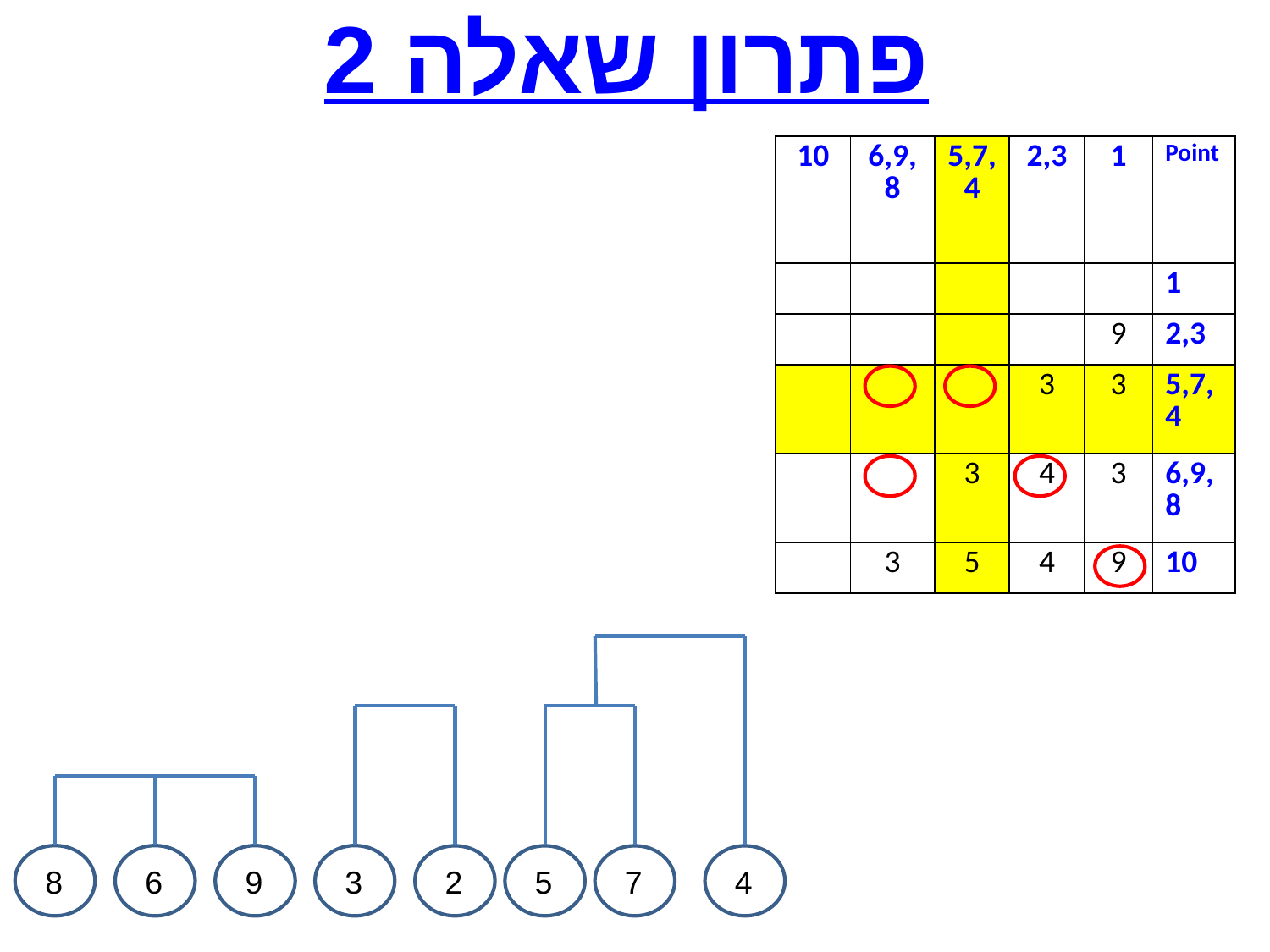

# פתרון שאלה 2
| 10 | 6,9,8 | 5,7,4 | 2,3 | 1 | Point |
| --- | --- | --- | --- | --- | --- |
|  |  |  |  |  | 1 |
|  |  |  |  | 9 | 2,3 |
|  |  |  | 3 | 3 | 5,7,4 |
|  |  | 3 | 4 | 3 | 6,9,8 |
|  | 3 | 5 | 4 | 9 | 10 |

8
6
9
3
2

5
7

4